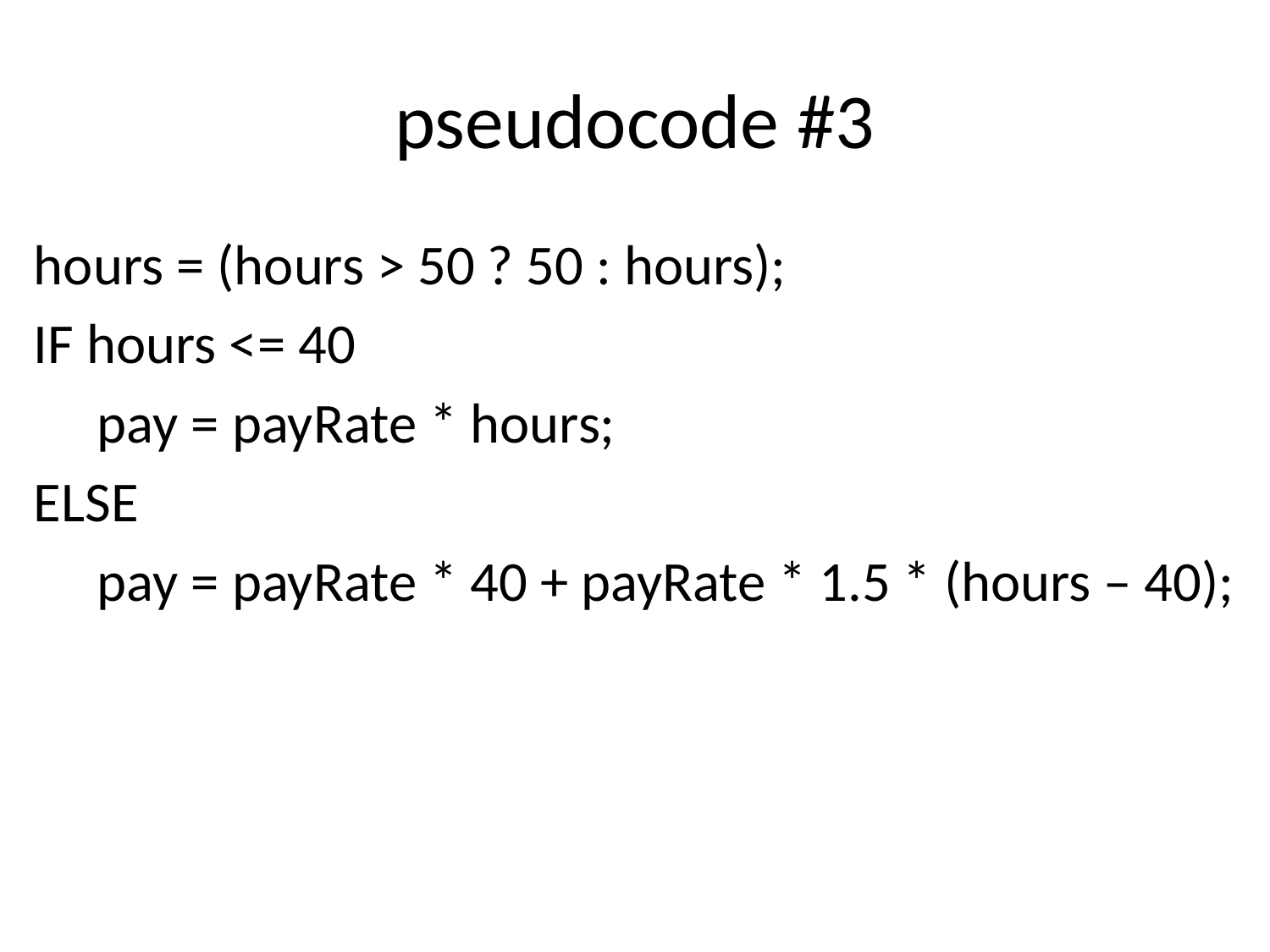

# pseudocode #3
hours = (hours > 50 ? 50 : hours);
IF hours <= 40
     pay = payRate * hours;
ELSE
     pay = payRate * 40 + payRate * 1.5 * (hours – 40);